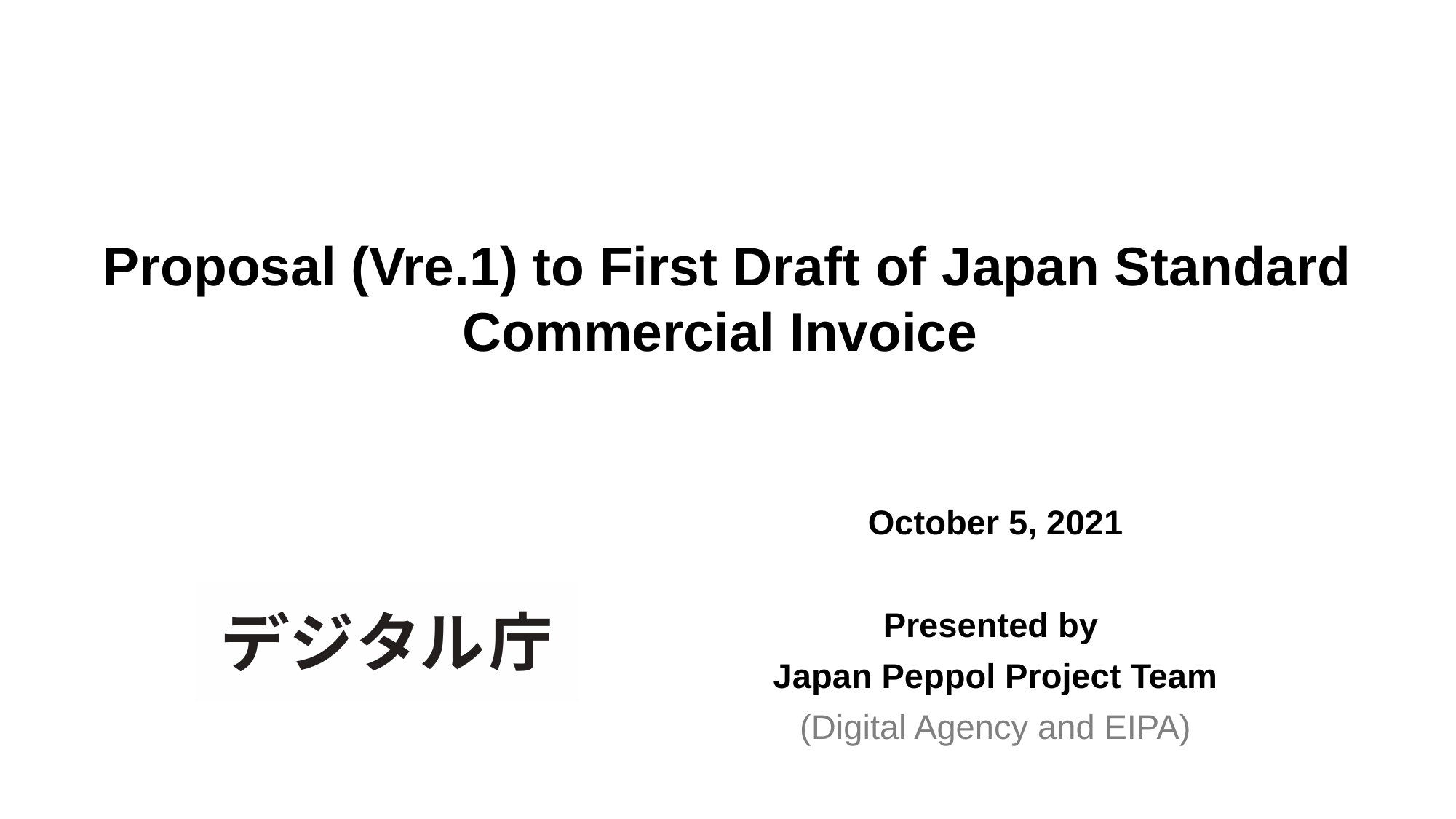

# Proposal (Vre.1) to First Draft of Japan Standard Commercial Invoice
October 5, 2021

Presented by
Japan Peppol Project Team
(Digital Agency and EIPA)